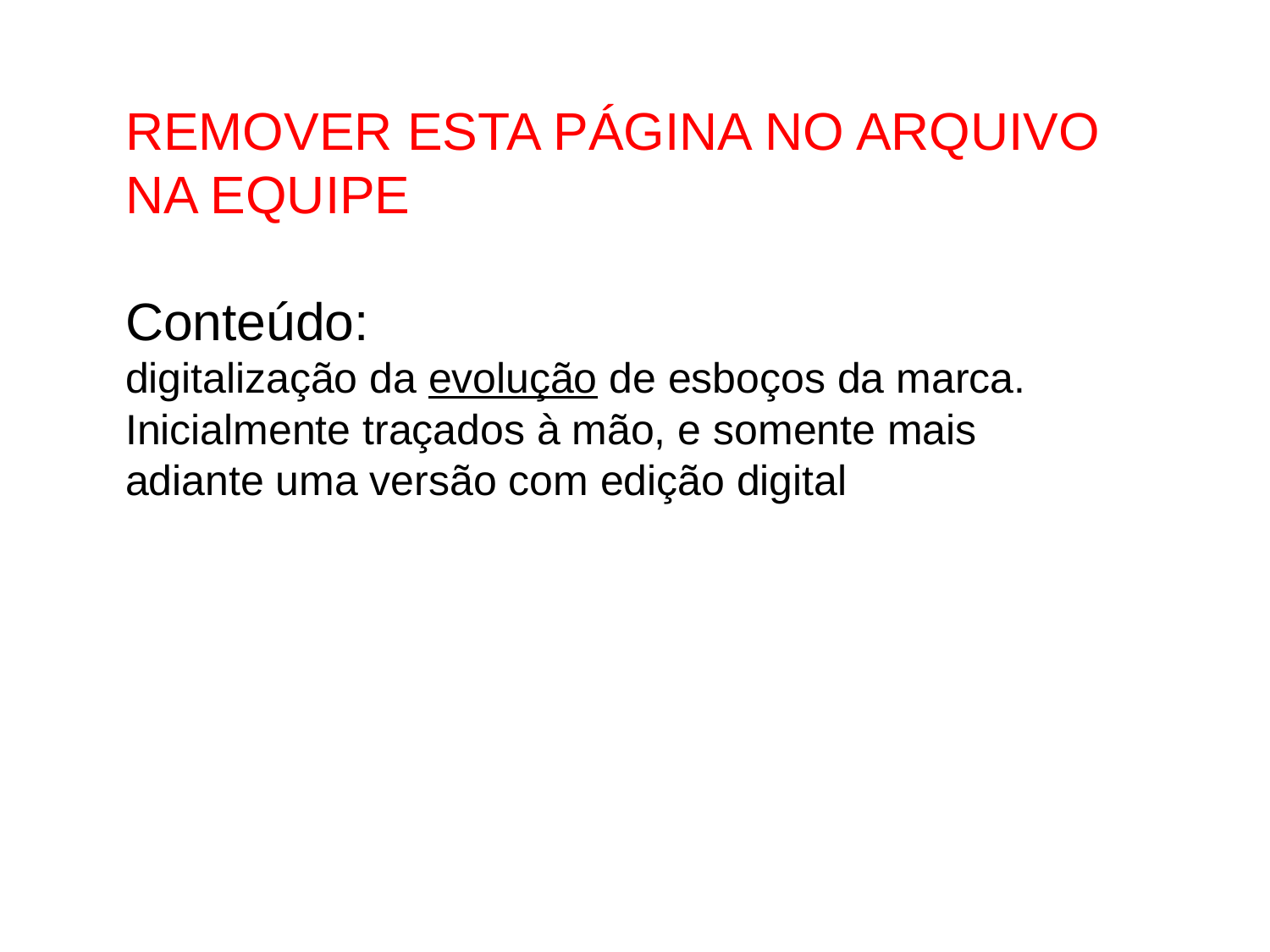

REMOVER ESTA PÁGINA NO ARQUIVO NA EQUIPE

Conteúdo:
digitalização da evolução de esboços da marca. Inicialmente traçados à mão, e somente mais adiante uma versão com edição digital